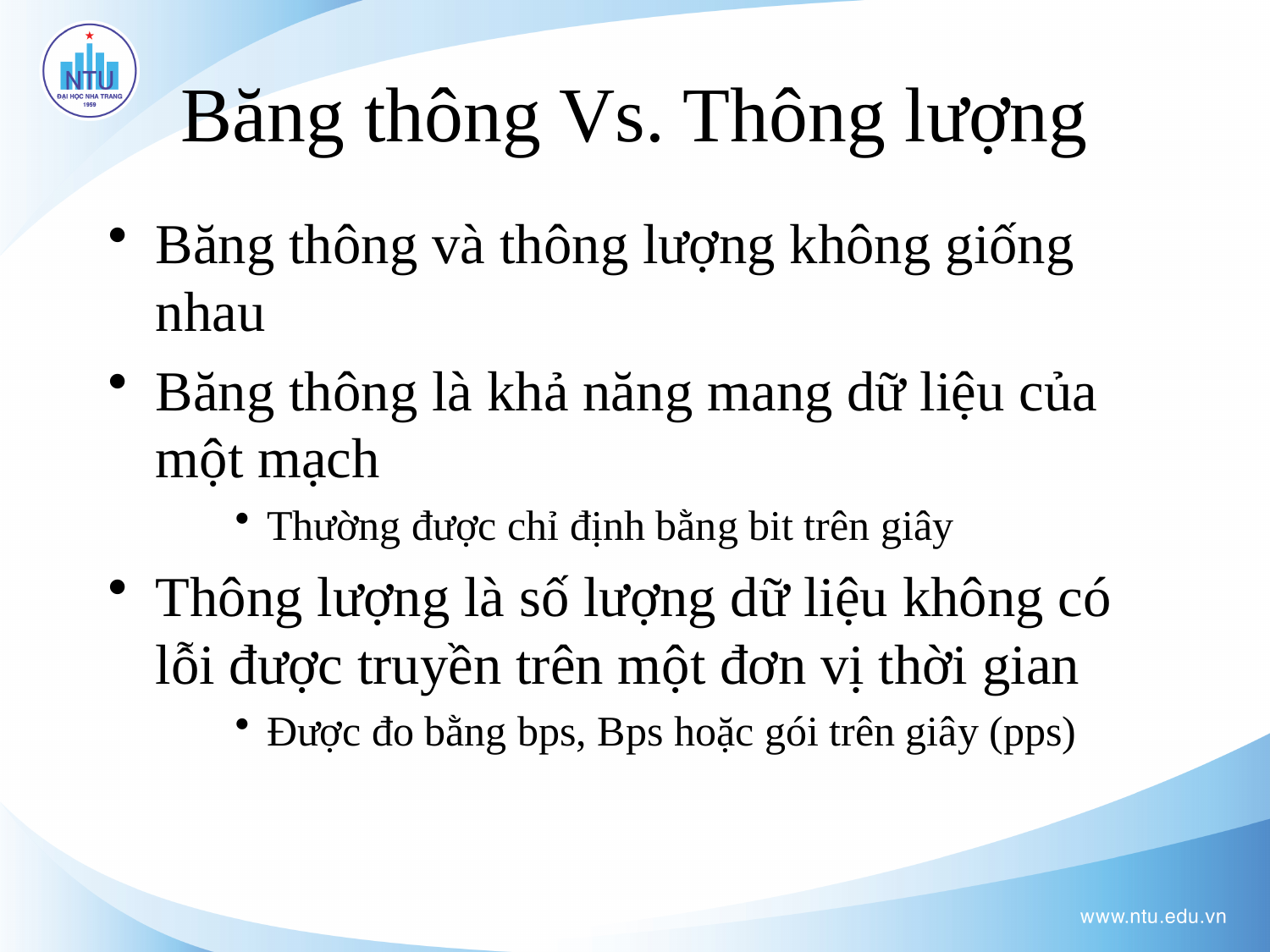

# Băng thông Vs. Thông lượng
Băng thông và thông lượng không giống nhau
Băng thông là khả năng mang dữ liệu của một mạch
Thường được chỉ định bằng bit trên giây
Thông lượng là số lượng dữ liệu không có lỗi được truyền trên một đơn vị thời gian
Được đo bằng bps, Bps hoặc gói trên giây (pps)